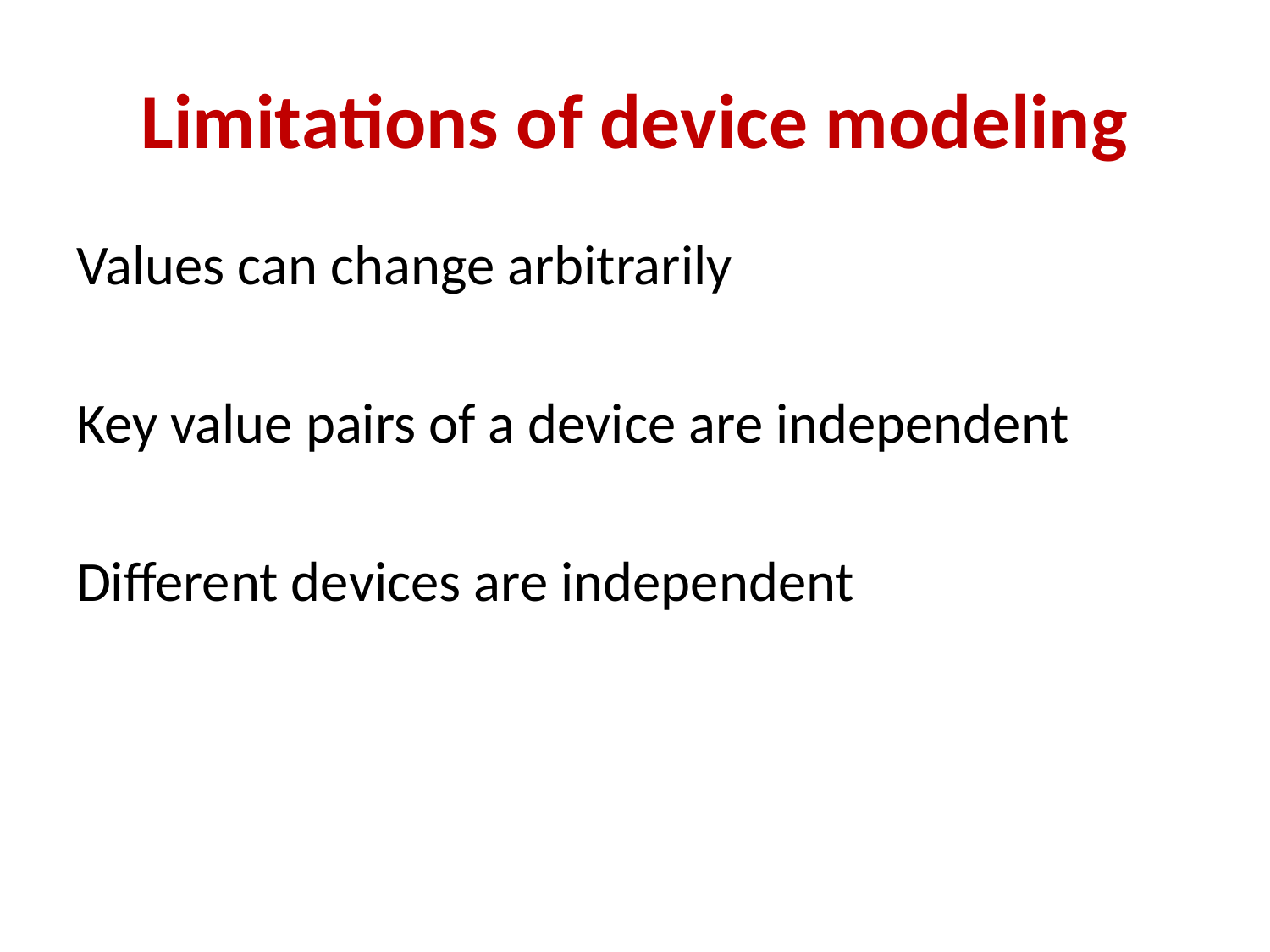

# Limitations of device modeling
Values can change arbitrarily

Key value pairs of a device are independent

Different devices are independent